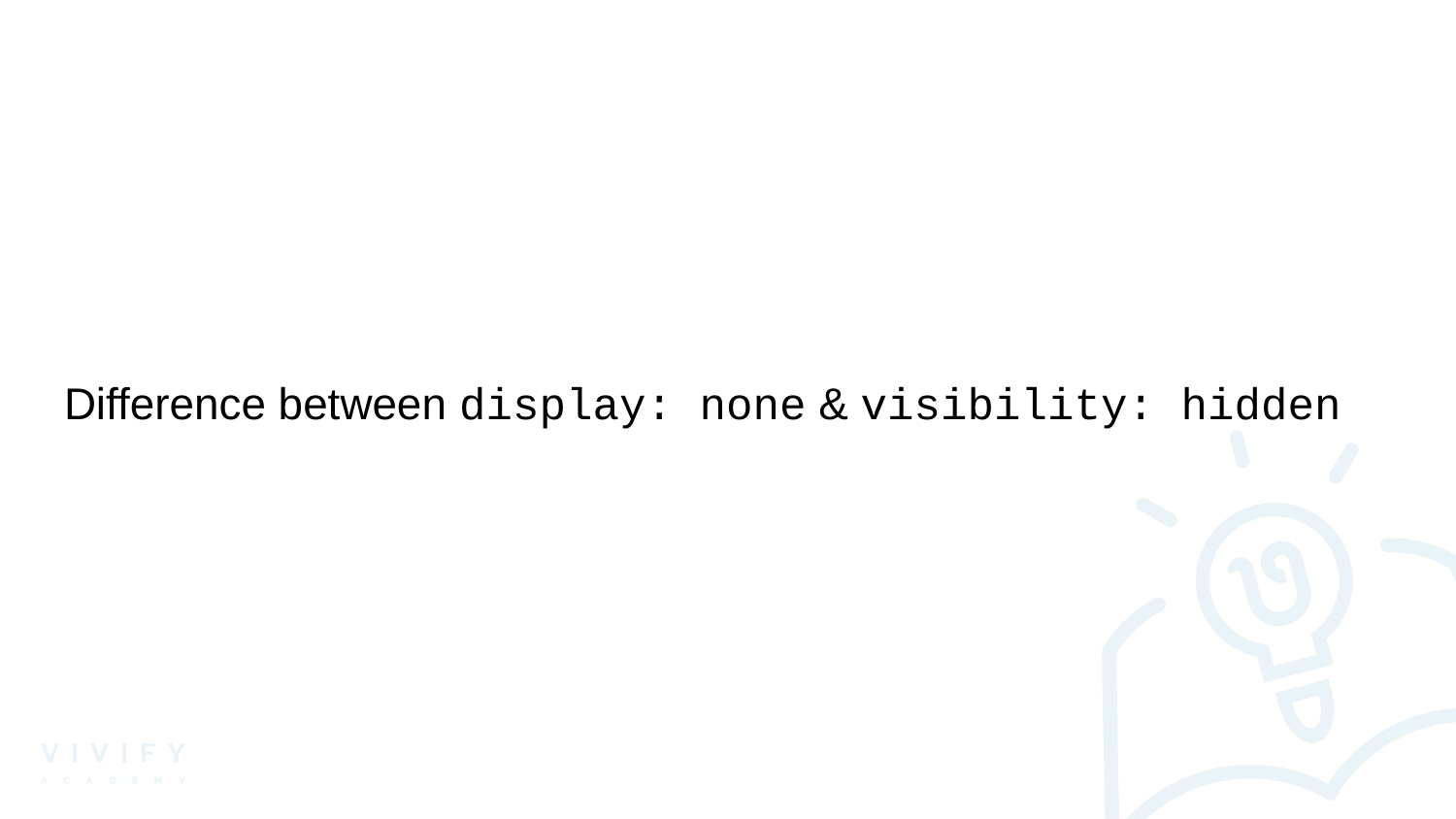

# Difference between display: none & visibility: hidden